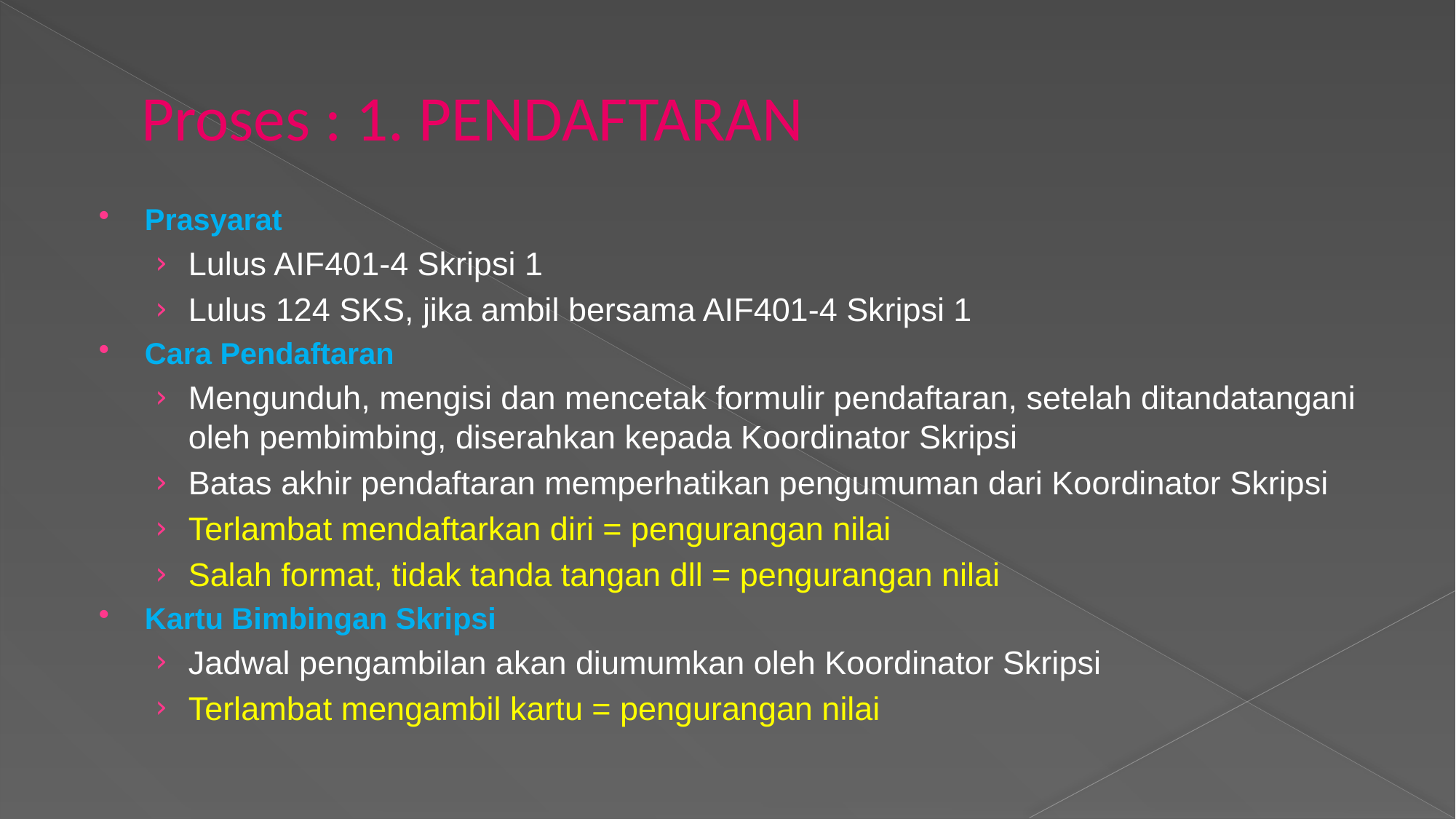

# Proses : 1. PENDAFTARAN
Prasyarat
Lulus AIF401-4 Skripsi 1
Lulus 124 SKS, jika ambil bersama AIF401-4 Skripsi 1
Cara Pendaftaran
Mengunduh, mengisi dan mencetak formulir pendaftaran, setelah ditandatangani oleh pembimbing, diserahkan kepada Koordinator Skripsi
Batas akhir pendaftaran memperhatikan pengumuman dari Koordinator Skripsi
Terlambat mendaftarkan diri = pengurangan nilai
Salah format, tidak tanda tangan dll = pengurangan nilai
Kartu Bimbingan Skripsi
Jadwal pengambilan akan diumumkan oleh Koordinator Skripsi
Terlambat mengambil kartu = pengurangan nilai